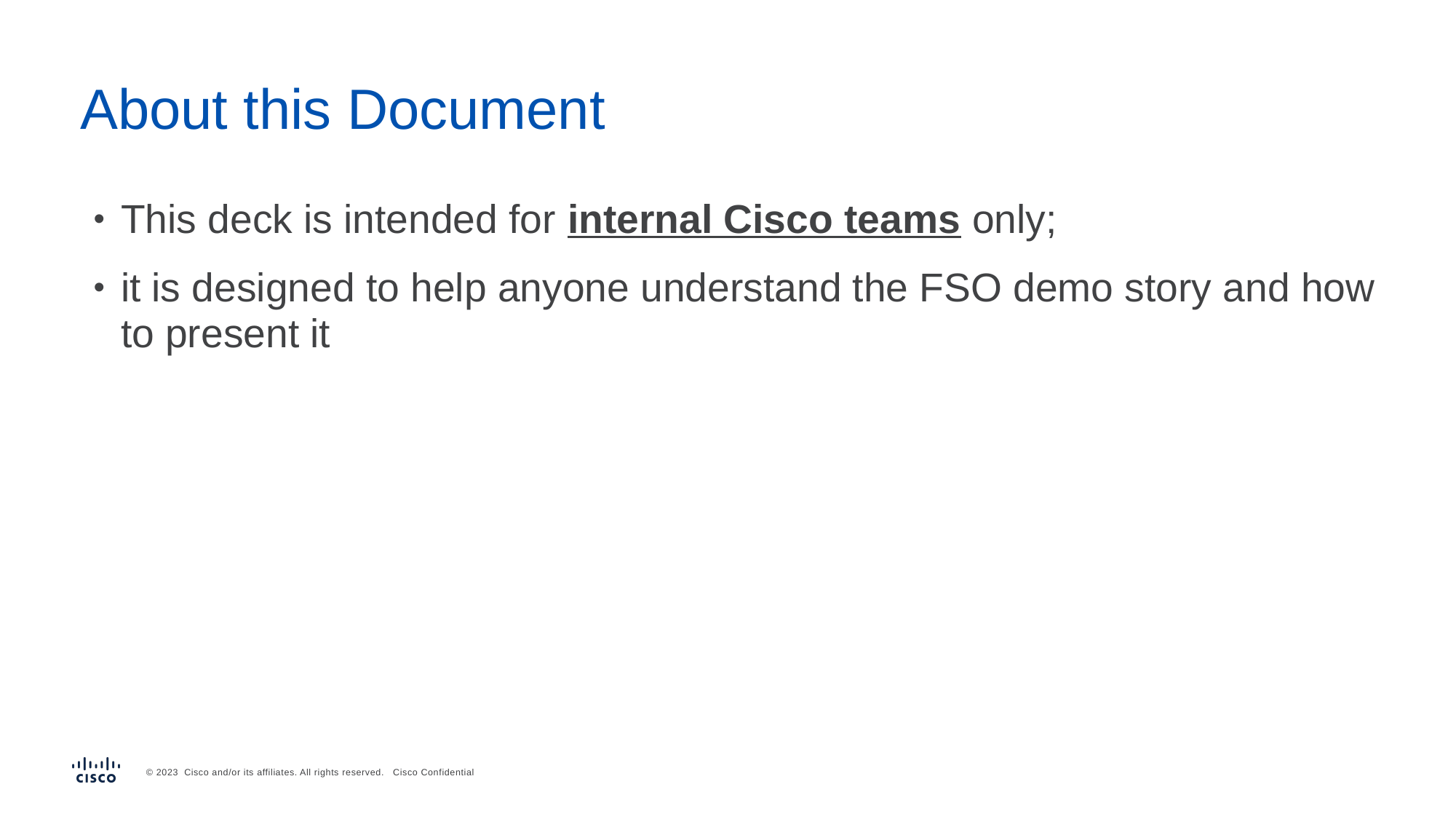

# About this Document
This deck is intended for internal Cisco teams only;
it is designed to help anyone understand the FSO demo story and how to present it